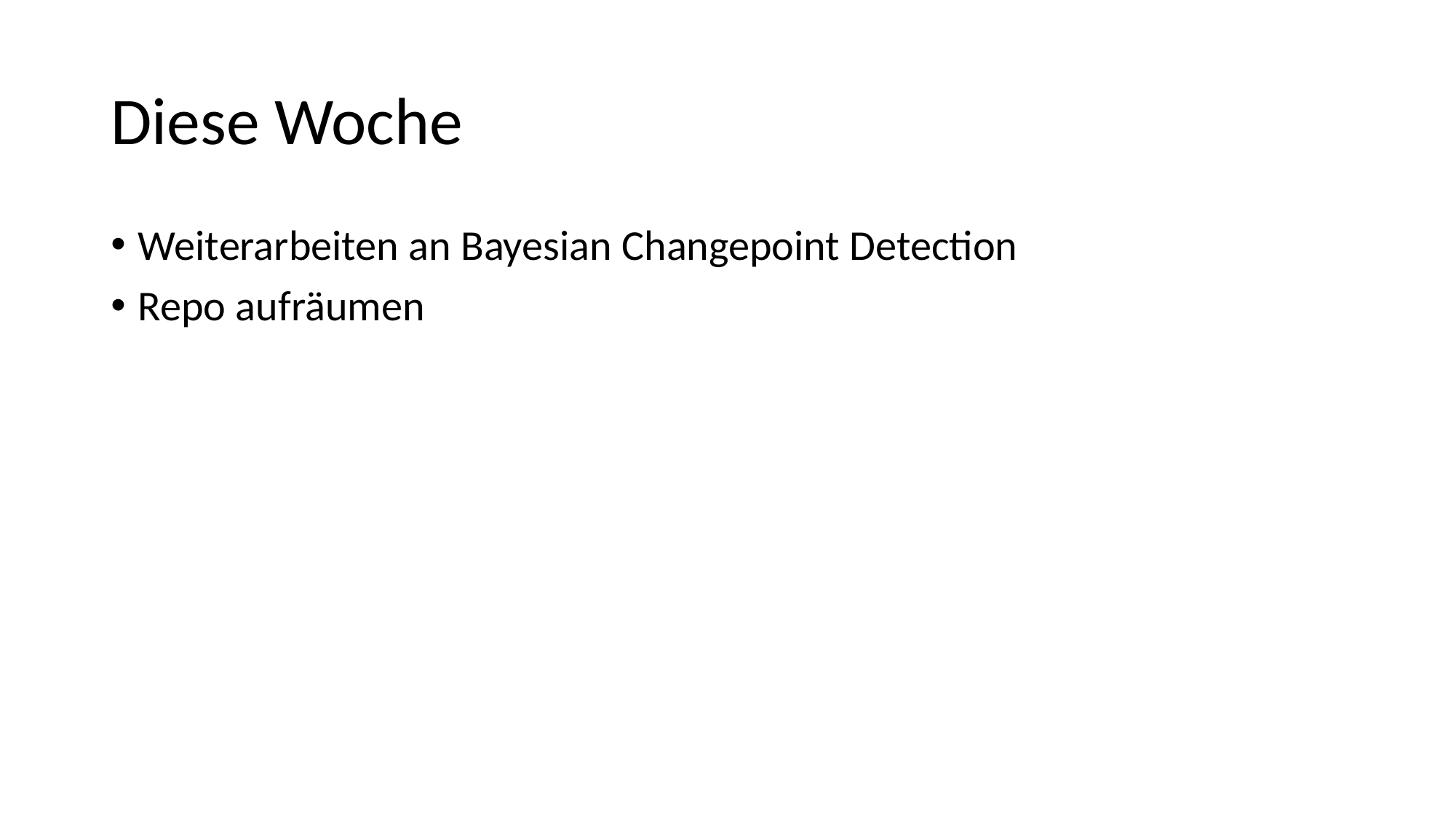

# Diese Woche
Weiterarbeiten an Bayesian Changepoint Detection
Repo aufräumen